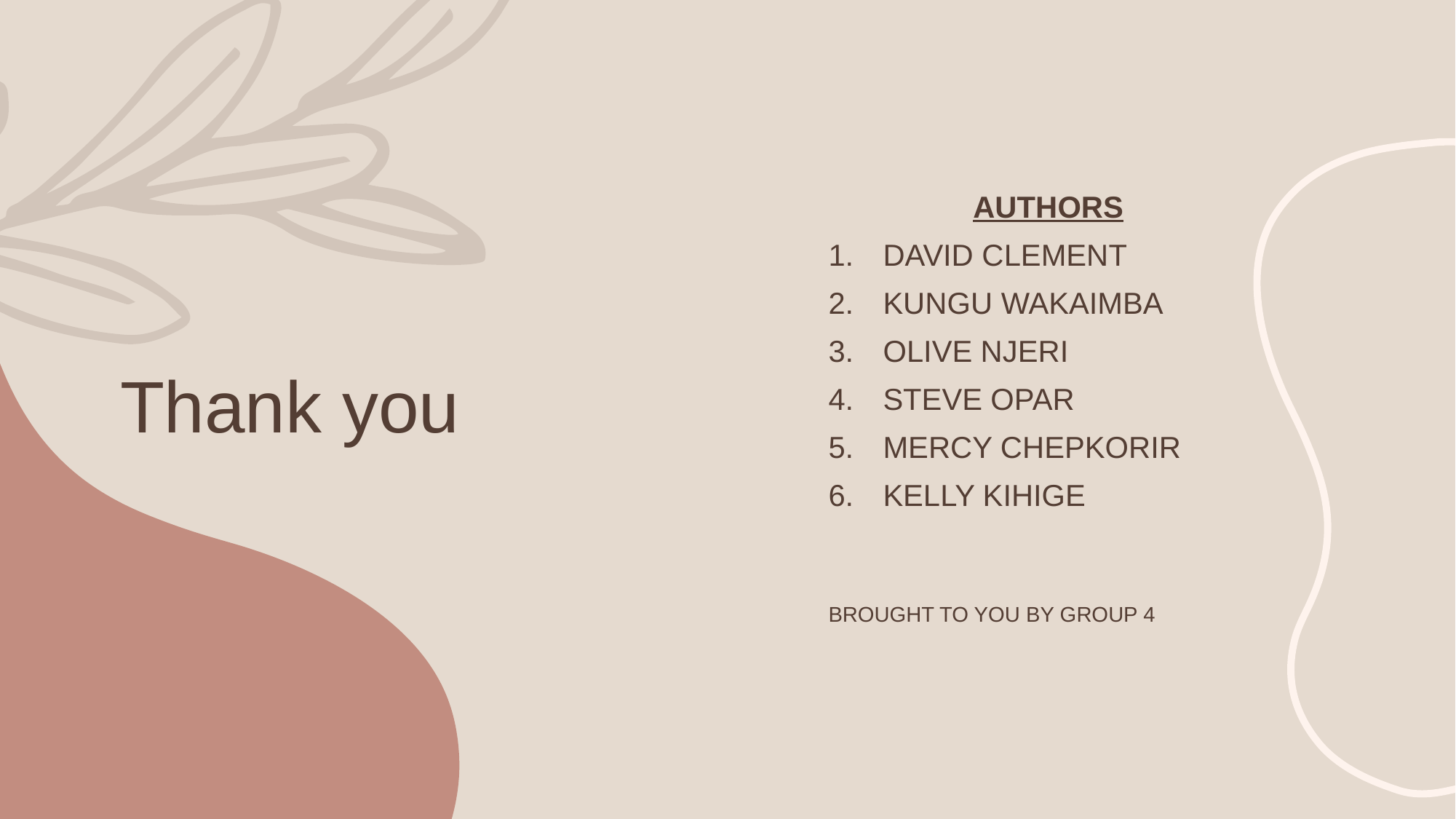

# Thank you
AUTHORS
David clement
Kungu WaKAIMBA
Olive njeri
Steve opar
Mercy chepkorir
Kelly kihige

Brought to you by group 4